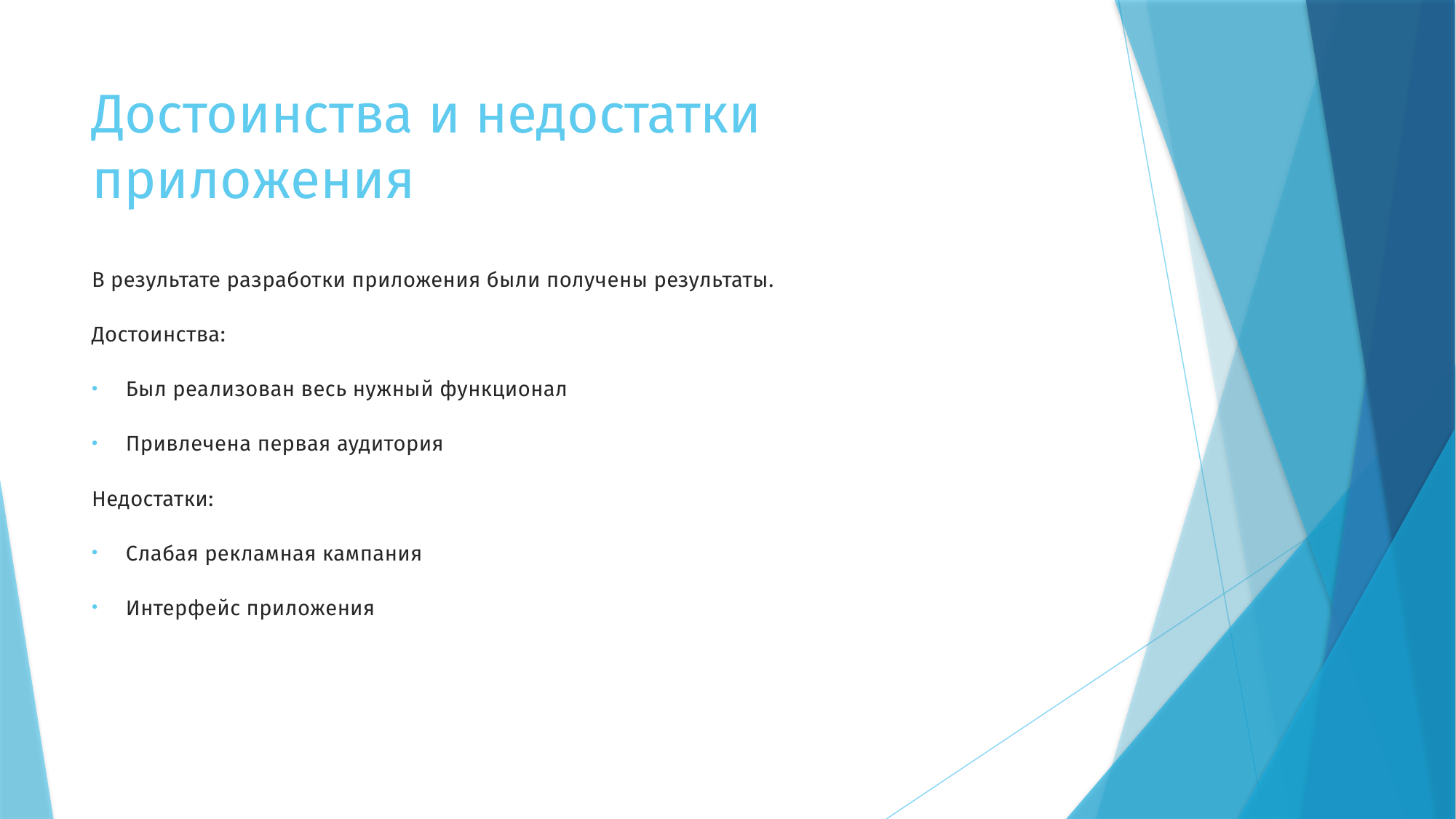

# Достоинства и недостатки приложения
В результате разработки приложения были получены результаты.
Достоинства:
Был реализован весь нужный функционал
Привлечена первая аудитория
Недостатки:
Слабая рекламная кампания
Интерфейс приложения